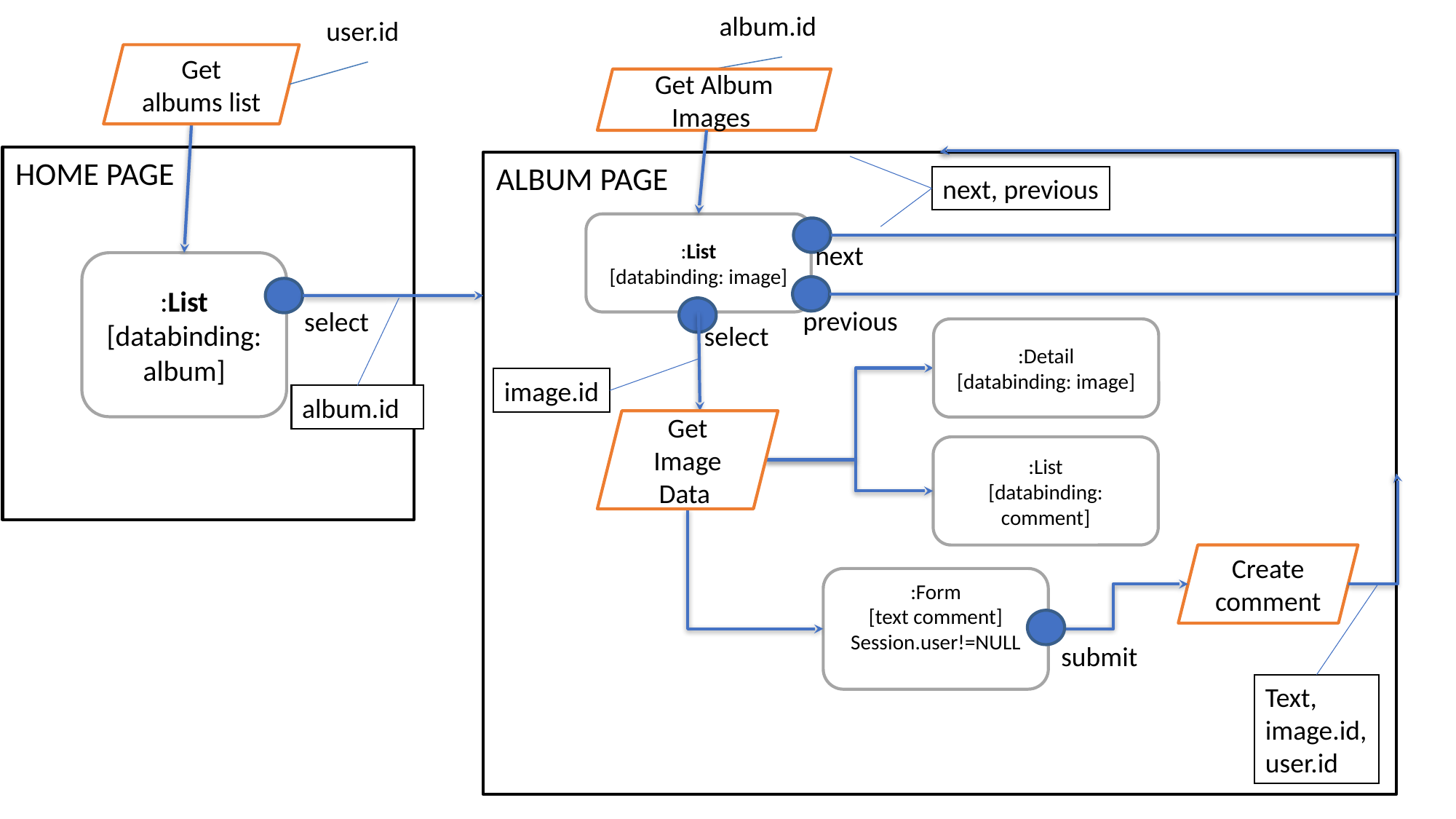

album.id
user.id
Get albums list
Get Album Images
HOME PAGE
ALBUM PAGE
next, previous
:List
[databinding: image]

next
:List
[databinding: album]

previous
select

select
:Detail
[databinding: image]
image.id
album.id
Get Image Data
:List
[databinding: comment]
Create comment
:Form
[text comment]
Session.user!=NULL

submit
Text, image.id, user.id